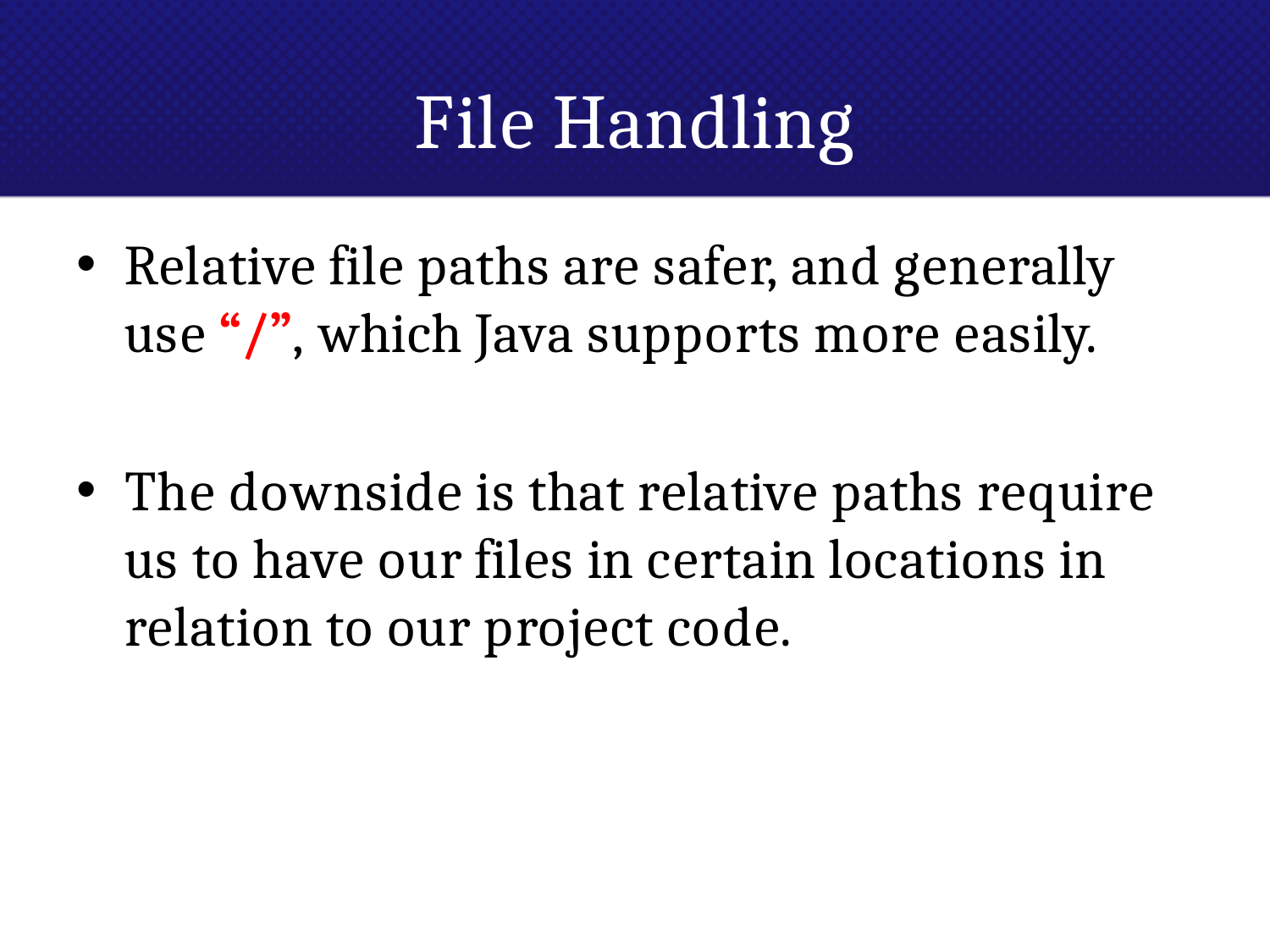

# File Handling
Relative file paths are safer, and generally use “/”, which Java supports more easily.

The downside is that relative paths require us to have our files in certain locations in relation to our project code.